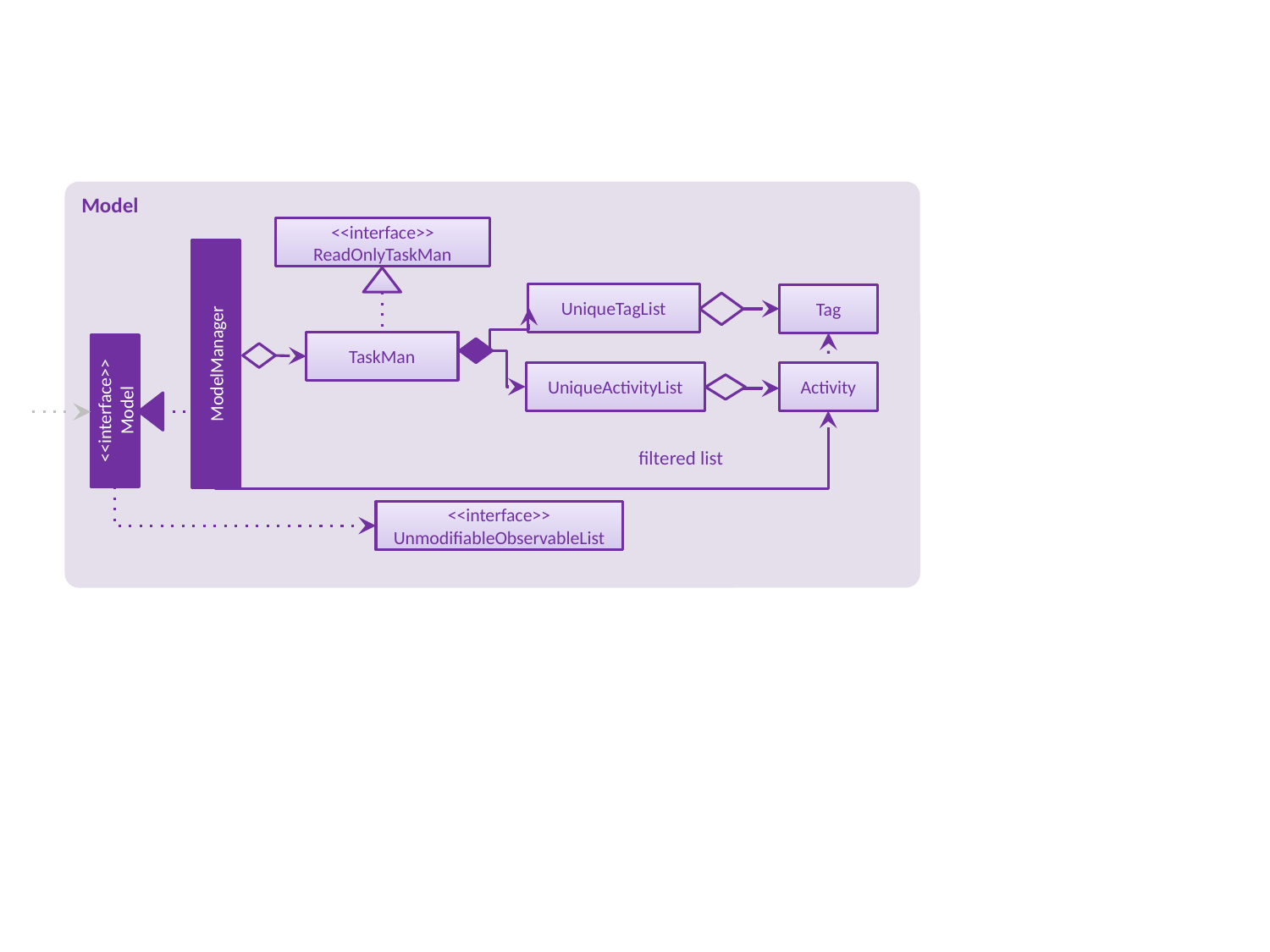

Model
<<interface>>
ReadOnlyTaskMan

UniqueTagList
Tag

TaskMan

ModelManager

UniqueActivityList
Activity

<<interface>>
Model

filtered list
<<interface>>
UnmodifiableObservableList